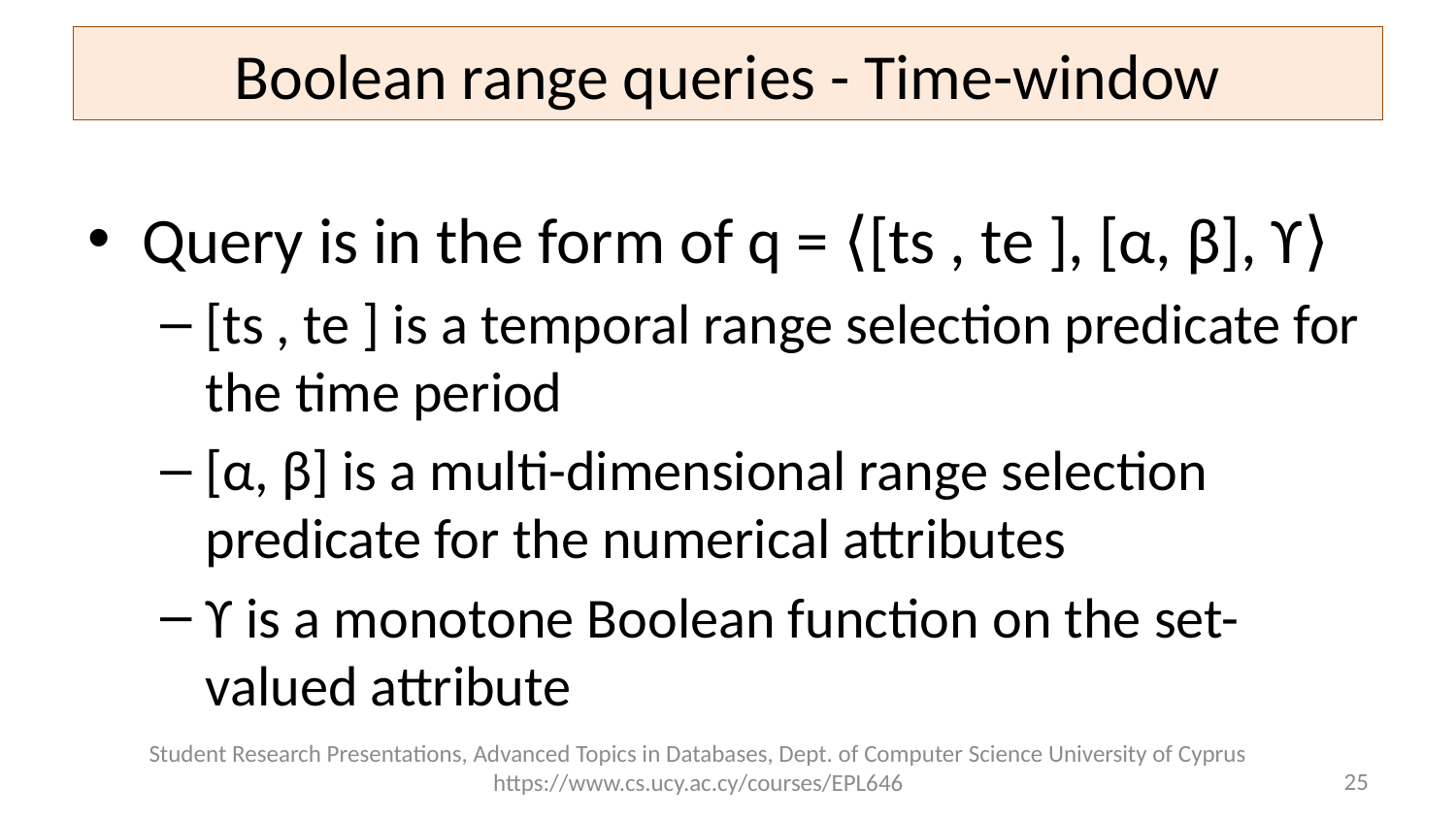

# Boolean range queries - Time-window
Query is in the form of q = ⟨[ts , te ], [α, β], ϒ⟩
[ts , te ] is a temporal range selection predicate for the time period
[α, β] is a multi-dimensional range selection predicate for the numerical attributes
ϒ is a monotone Boolean function on the set-valued attribute

Student Research Presentations, Advanced Topics in Databases, Dept. of Computer Science University of Cyprus https://www.cs.ucy.ac.cy/courses/EPL646
25